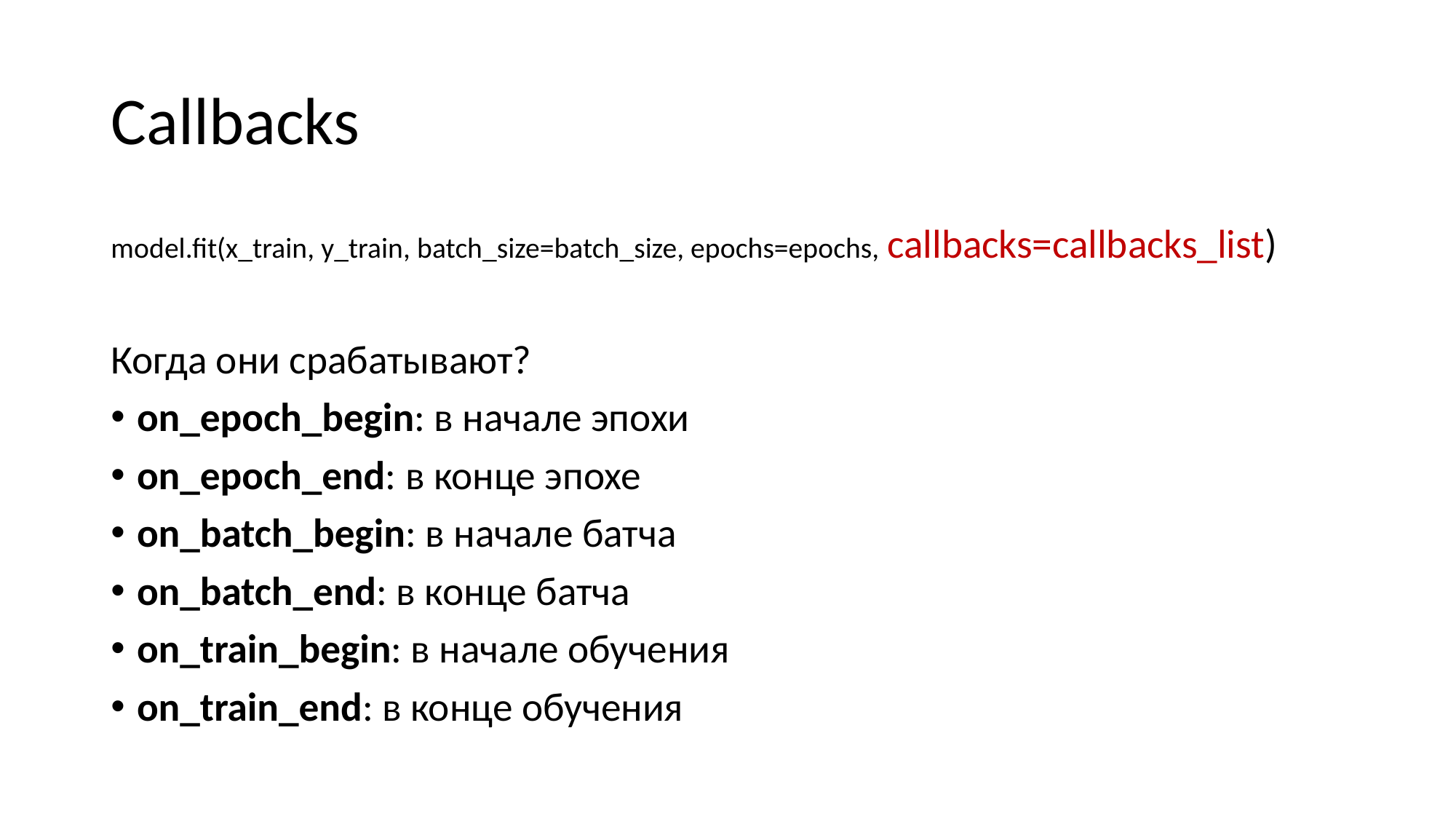

# Callbacks
model.fit(x_train, y_train, batch_size=batch_size, epochs=epochs, callbacks=callbacks_list)

Когда они срабатывают?
on_epoch_begin: в начале эпохи
on_epoch_end: в конце эпохе
on_batch_begin: в начале батча
on_batch_end: в конце батча
on_train_begin: в начале обучения
on_train_end: в конце обучения